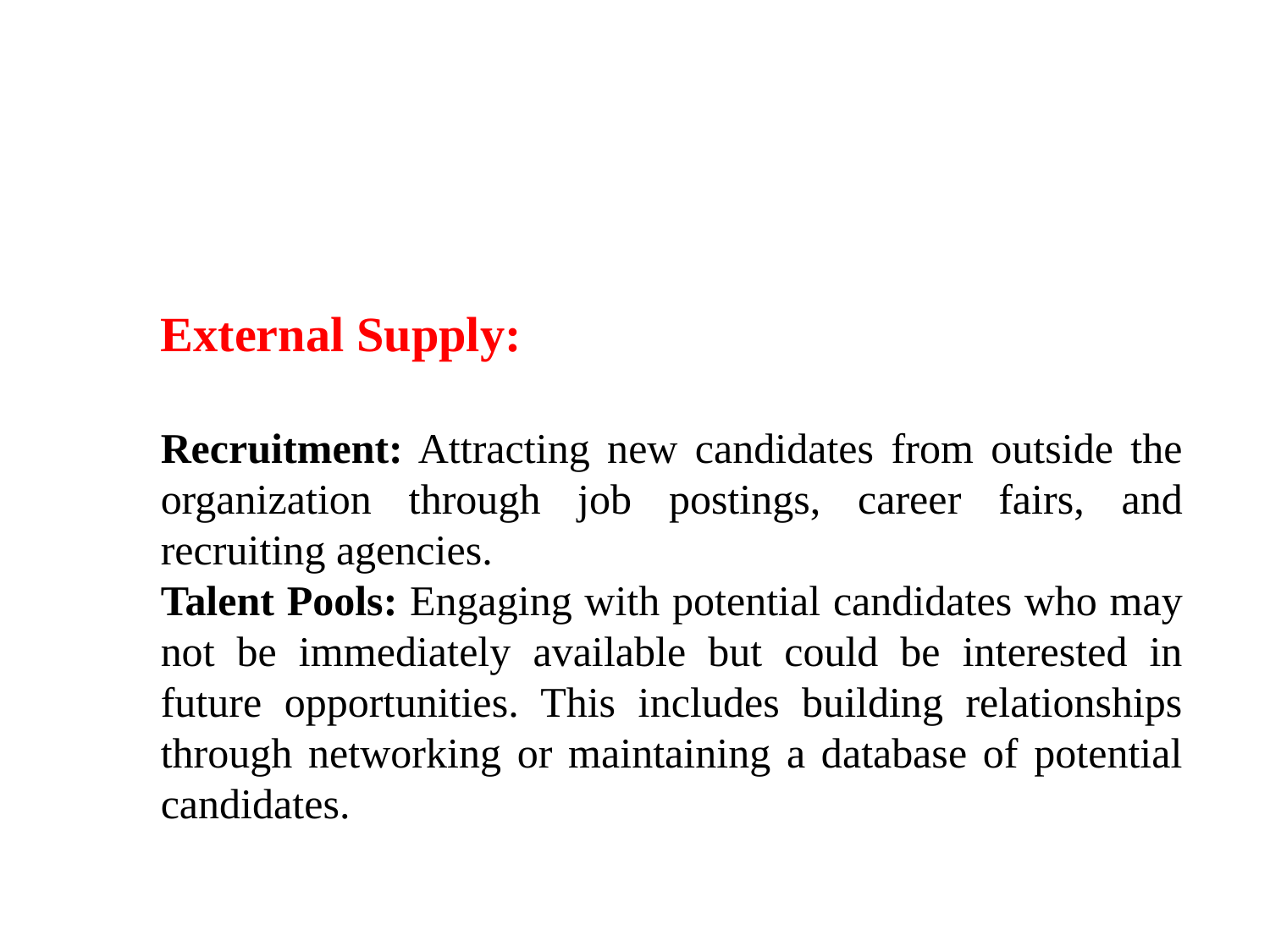

External Supply:

Recruitment: Attracting new candidates from outside the organization through job postings, career fairs, and recruiting agencies.
Talent Pools: Engaging with potential candidates who may not be immediately available but could be interested in future opportunities. This includes building relationships through networking or maintaining a database of potential candidates.